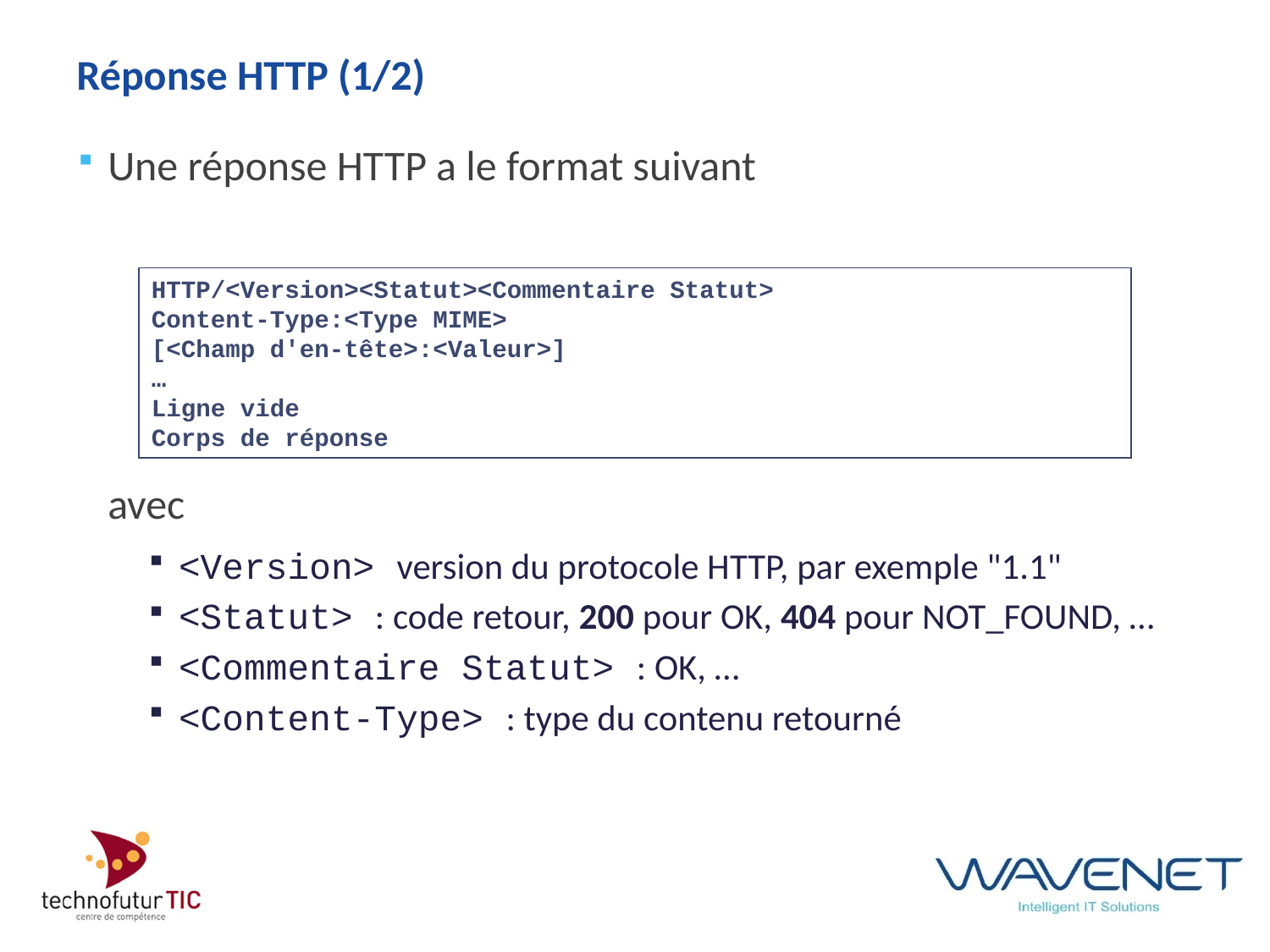

# Réponse HTTP (1/2)
Une réponse HTTP a le format suivant

	avec
<Version> version du protocole HTTP, par exemple "1.1"
<Statut> : code retour, 200 pour OK, 404 pour NOT_FOUND, …
<Commentaire Statut> : OK, …
<Content-Type> : type du contenu retourné

HTTP/<Version><Statut><Commentaire Statut>
Content-Type:<Type MIME>
[<Champ d'en-tête>:<Valeur>]
…
Ligne vide
Corps de réponse